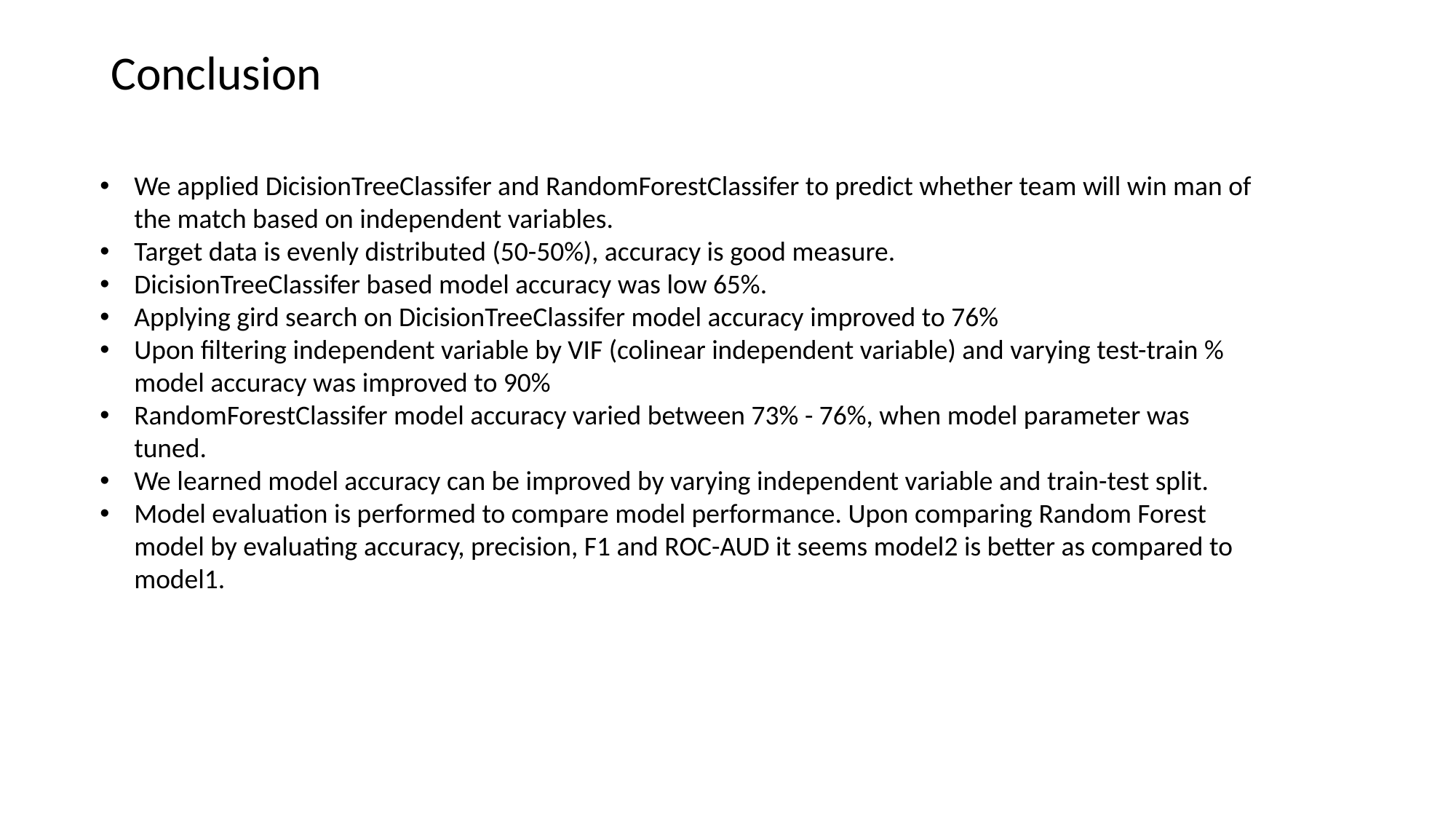

# Conclusion
We applied DicisionTreeClassifer and RandomForestClassifer to predict whether team will win man of the match based on independent variables.
Target data is evenly distributed (50-50%), accuracy is good measure.
DicisionTreeClassifer based model accuracy was low 65%.
Applying gird search on DicisionTreeClassifer model accuracy improved to 76%
Upon filtering independent variable by VIF (colinear independent variable) and varying test-train % model accuracy was improved to 90%
RandomForestClassifer model accuracy varied between 73% - 76%, when model parameter was tuned.
We learned model accuracy can be improved by varying independent variable and train-test split.
Model evaluation is performed to compare model performance. Upon comparing Random Forest model by evaluating accuracy, precision, F1 and ROC-AUD it seems model2 is better as compared to model1.